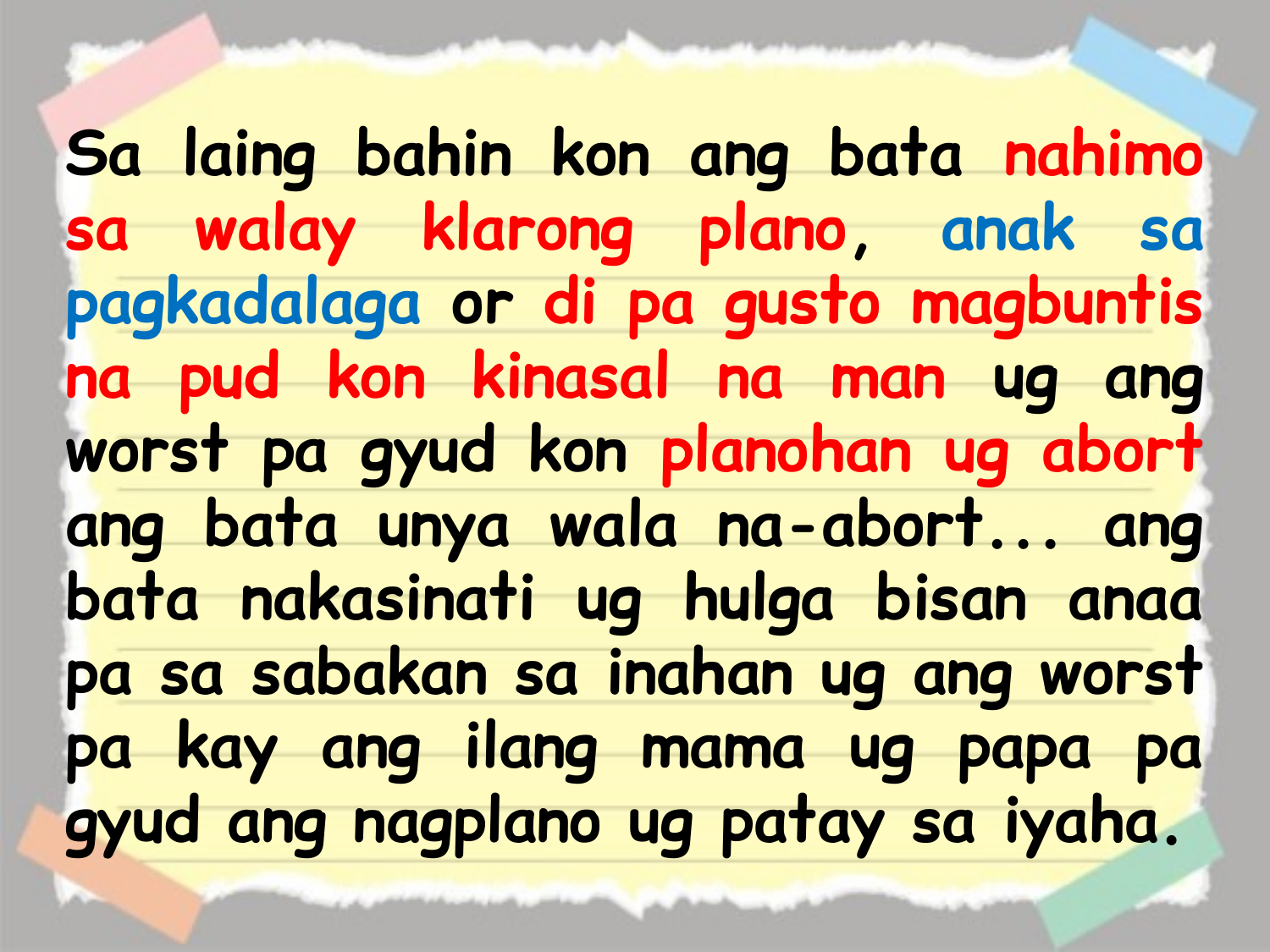

Sa laing bahin kon ang bata nahimo sa walay klarong plano, anak sa pagkadalaga or di pa gusto magbuntis na pud kon kinasal na man ug ang worst pa gyud kon planohan ug abort ang bata unya wala na-abort... ang bata nakasinati ug hulga bisan anaa pa sa sabakan sa inahan ug ang worst pa kay ang ilang mama ug papa pa gyud ang nagplano ug patay sa iyaha.